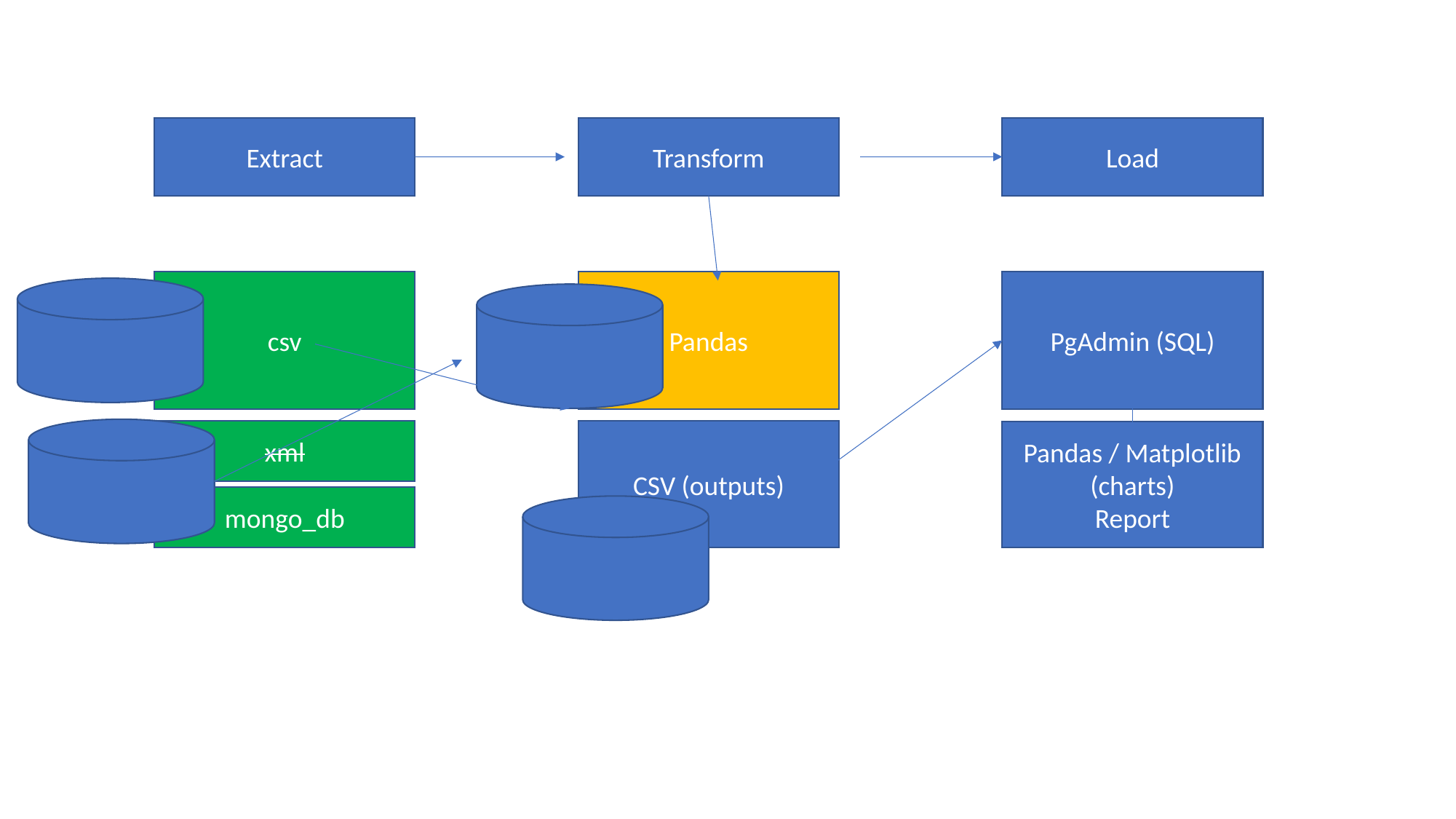

Extract
Transform
Load
csv
Pandas
PgAdmin (SQL)

xml
CSV (outputs)
Pandas / Matplotlib (charts)
Report
mongo_db